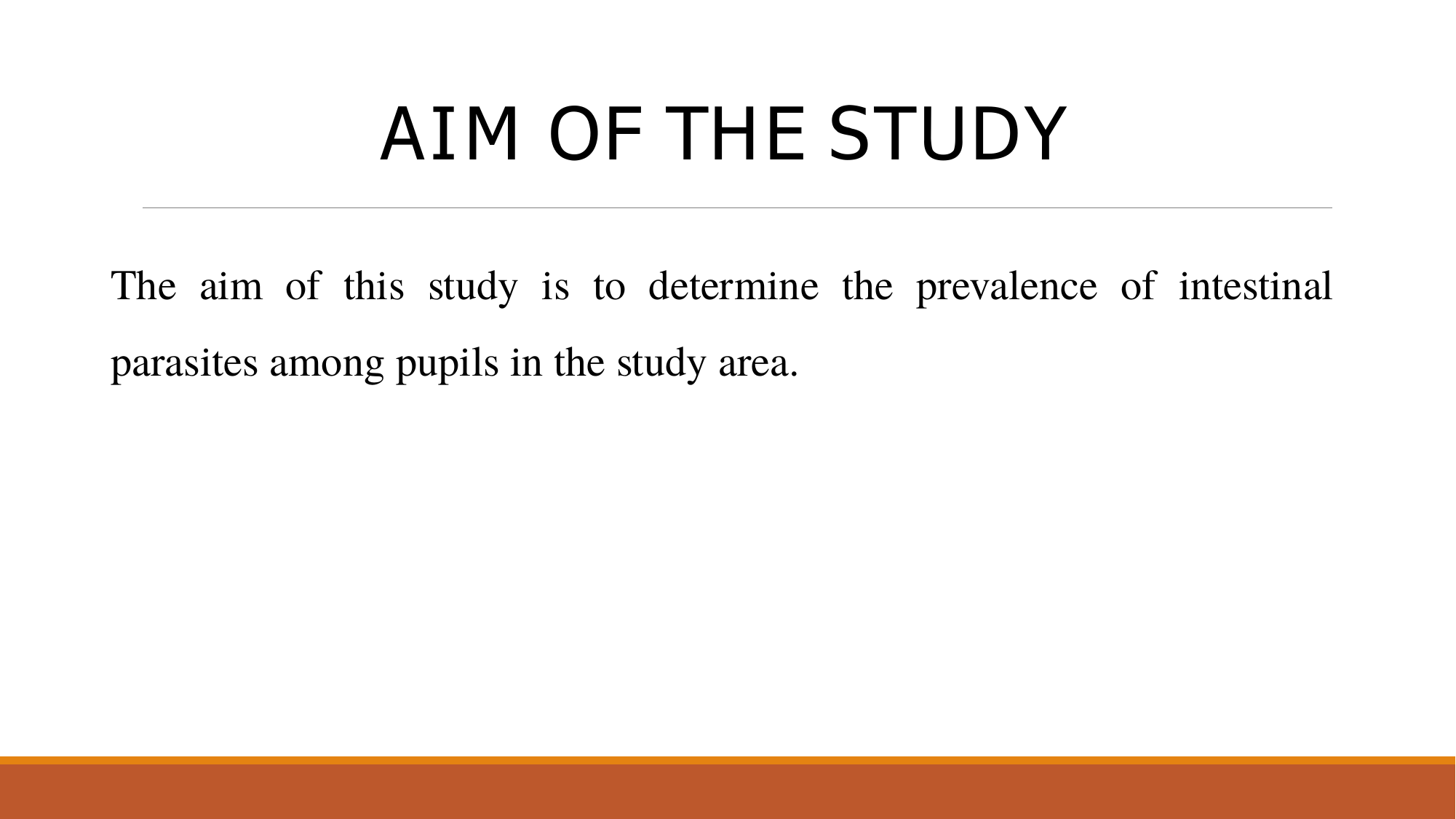

# AIM OF THE STUDY
The aim of this study is to determine the prevalence of intestinal parasites among pupils in the study area.